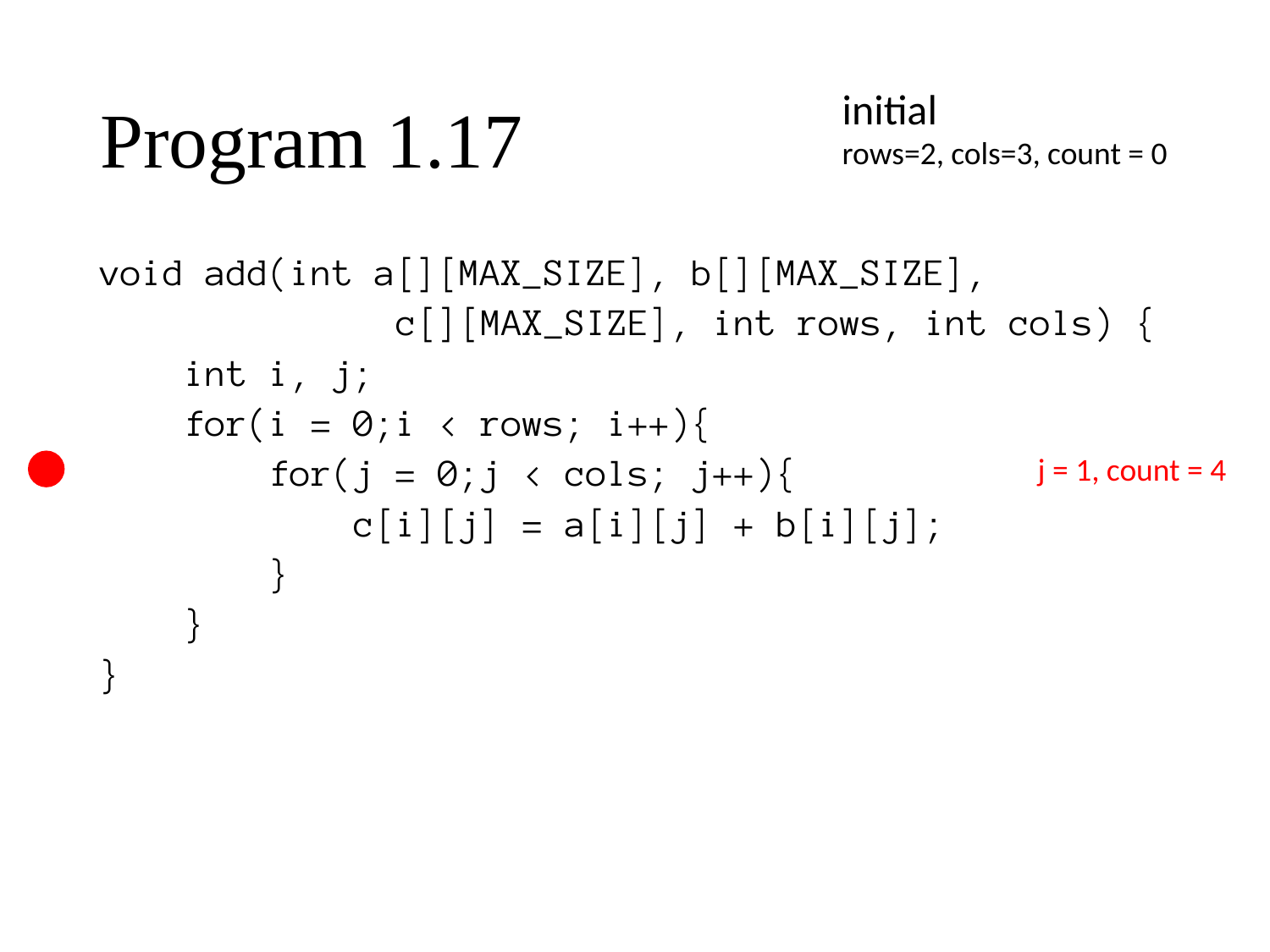

# Program 1.17
initial
rows=2, cols=3, count = 0
void add(int a[][MAX_SIZE], b[][MAX_SIZE],
              c[][MAX_SIZE], int rows, int cols) {
    int i, j;
    for(i = 0;i < rows; i++){
        for(j = 0;j < cols; j++){
            c[i][j] = a[i][j] + b[i][j];
        }
    }
}
j = 1, count = 4